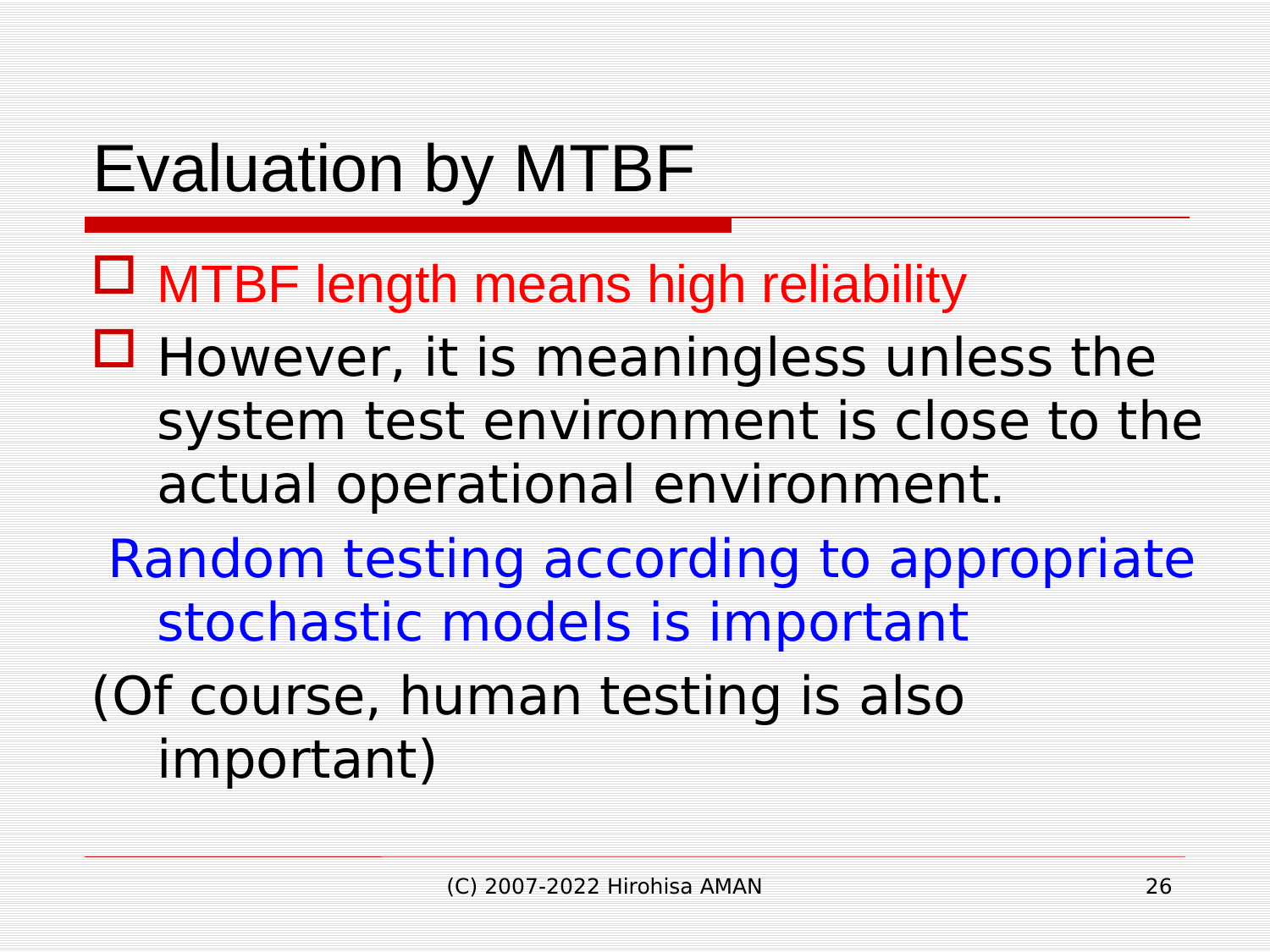

# Evaluation by MTBF
MTBF length means high reliability
However, it is meaningless unless the system test environment is close to the actual operational environment.
 Random testing according to appropriate stochastic models is important
(Of course, human testing is also important)
(C) 2007-2022 Hirohisa AMAN
26